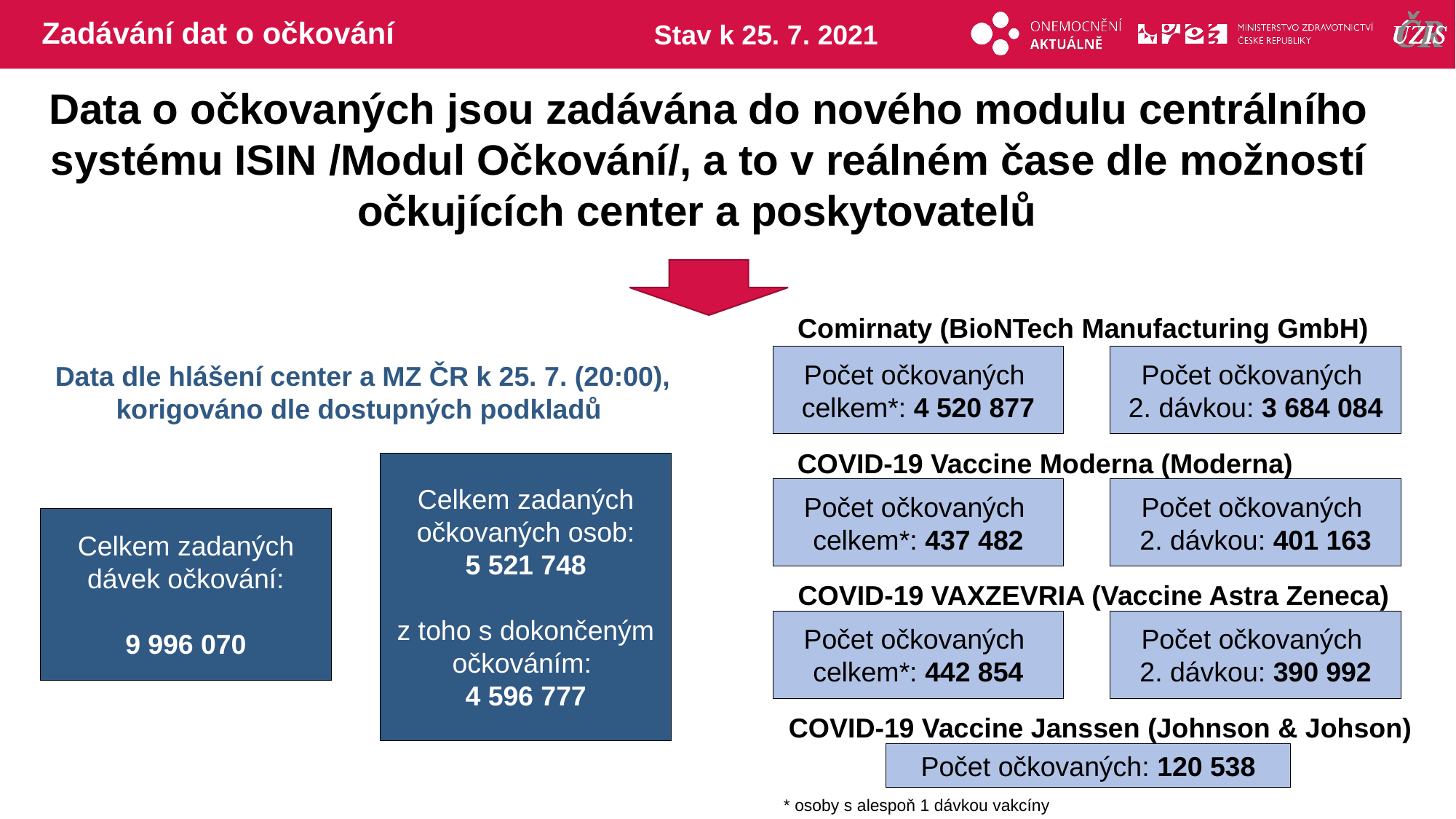

# Zadávání dat o očkování
Stav k 25. 7. 2021
Data o očkovaných jsou zadávána do nového modulu centrálního systému ISIN /Modul Očkování/, a to v reálném čase dle možností očkujících center a poskytovatelů

Comirnaty (BioNTech Manufacturing GmbH)
Počet očkovaných
celkem*: 4 520 877
Počet očkovaných
2. dávkou: 3 684 084
Data dle hlášení center a MZ ČR k 25. 7. (20:00), korigováno dle dostupných podkladů
COVID-19 Vaccine Moderna (Moderna)
Celkem zadaných očkovaných osob:
5 521 748

z toho s dokončeným očkováním:
4 596 777
Počet očkovaných
celkem*: 437 482
Počet očkovaných
2. dávkou: 401 163
Celkem zadaných dávek očkování:

9 996 070
COVID-19 VAXZEVRIA (Vaccine Astra Zeneca)
Počet očkovaných
celkem*: 442 854
Počet očkovaných
2. dávkou: 390 992
COVID-19 Vaccine Janssen (Johnson & Johson)
Počet očkovaných: 120 538
* osoby s alespoň 1 dávkou vakcíny